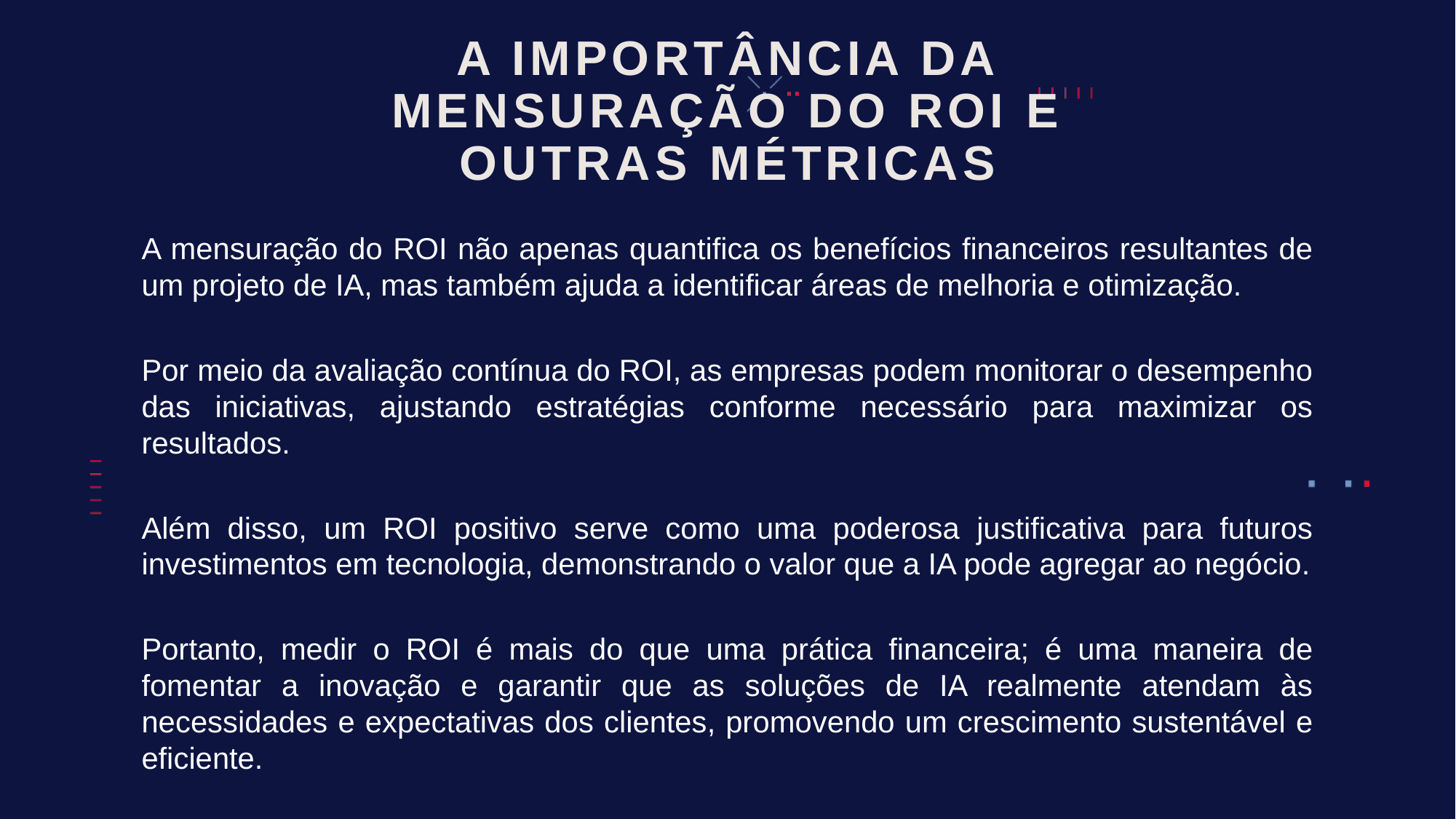

# A IMPORTÂNCIA DA MENSURAÇÃO DO ROI E OUTRAS MÉTRICAS
A mensuração do ROI não apenas quantifica os benefícios financeiros resultantes de um projeto de IA, mas também ajuda a identificar áreas de melhoria e otimização.

Por meio da avaliação contínua do ROI, as empresas podem monitorar o desempenho das iniciativas, ajustando estratégias conforme necessário para maximizar os resultados.

Além disso, um ROI positivo serve como uma poderosa justificativa para futuros investimentos em tecnologia, demonstrando o valor que a IA pode agregar ao negócio.

Portanto, medir o ROI é mais do que uma prática financeira; é uma maneira de fomentar a inovação e garantir que as soluções de IA realmente atendam às necessidades e expectativas dos clientes, promovendo um crescimento sustentável e eficiente.